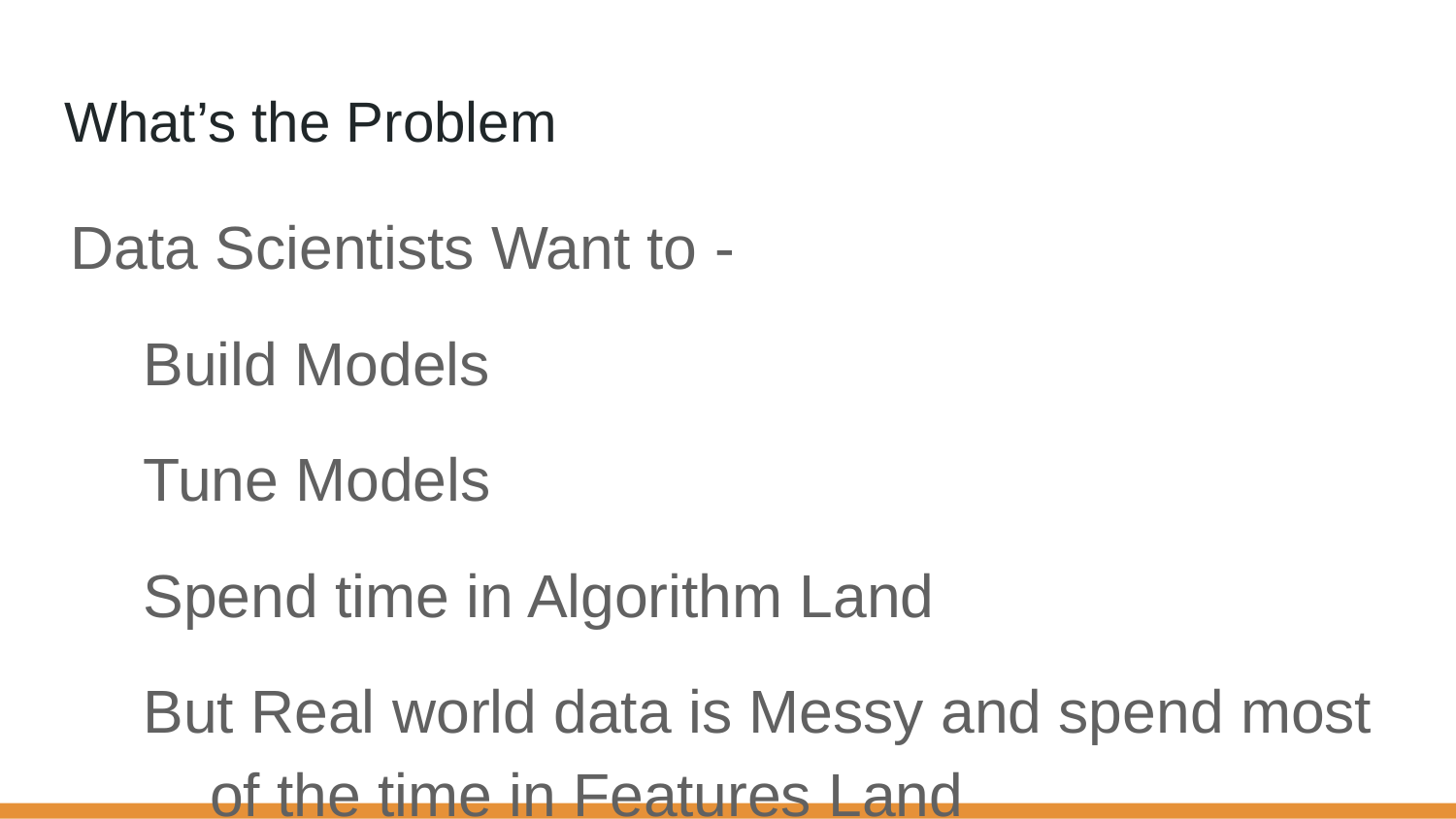

# What’s the Problem
Data Scientists Want to -
Build Models
Tune Models
Spend time in Algorithm Land
But Real world data is Messy and spend most of the time in Features Land